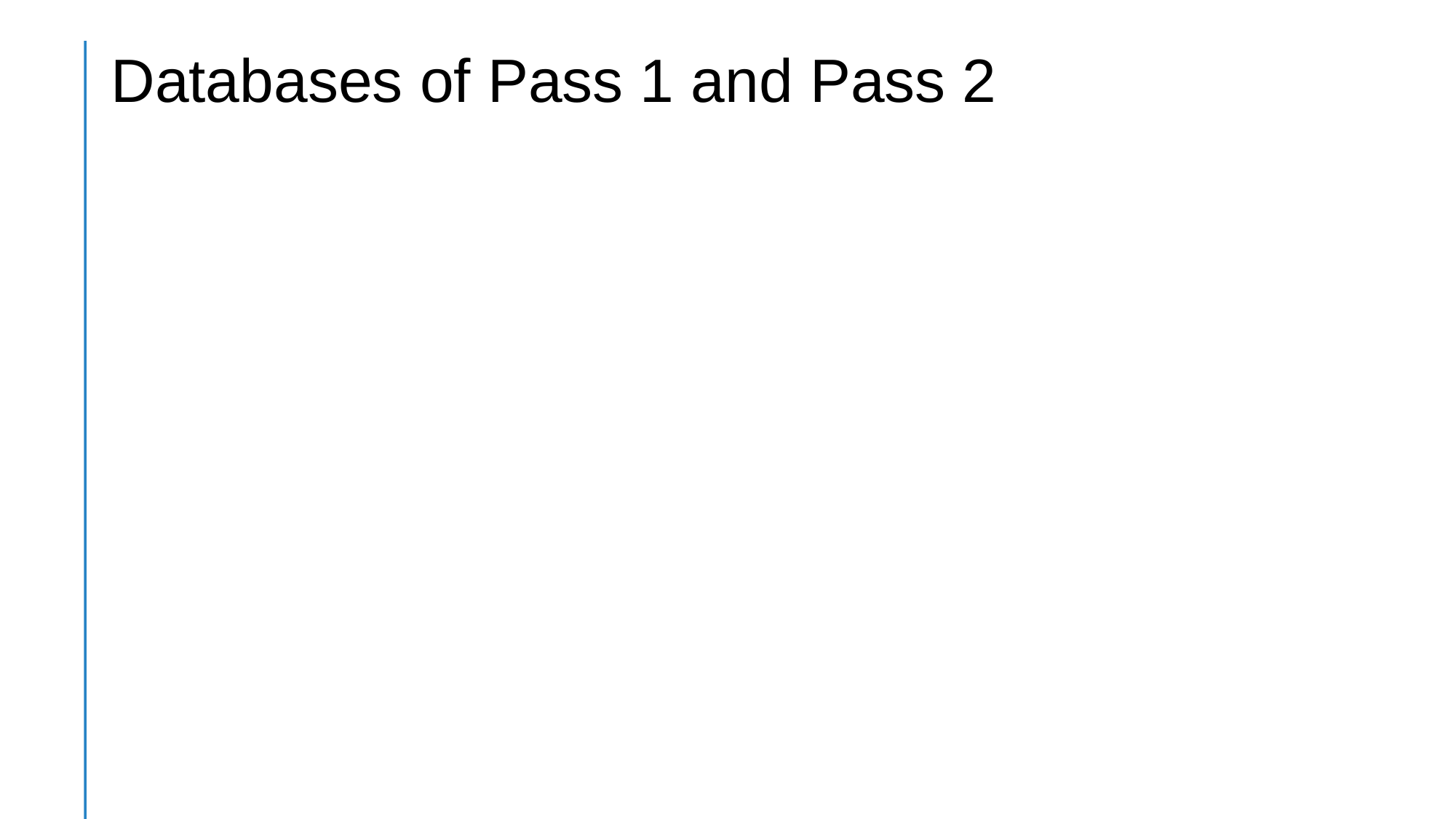

# Databases of Pass 1 and Pass 2